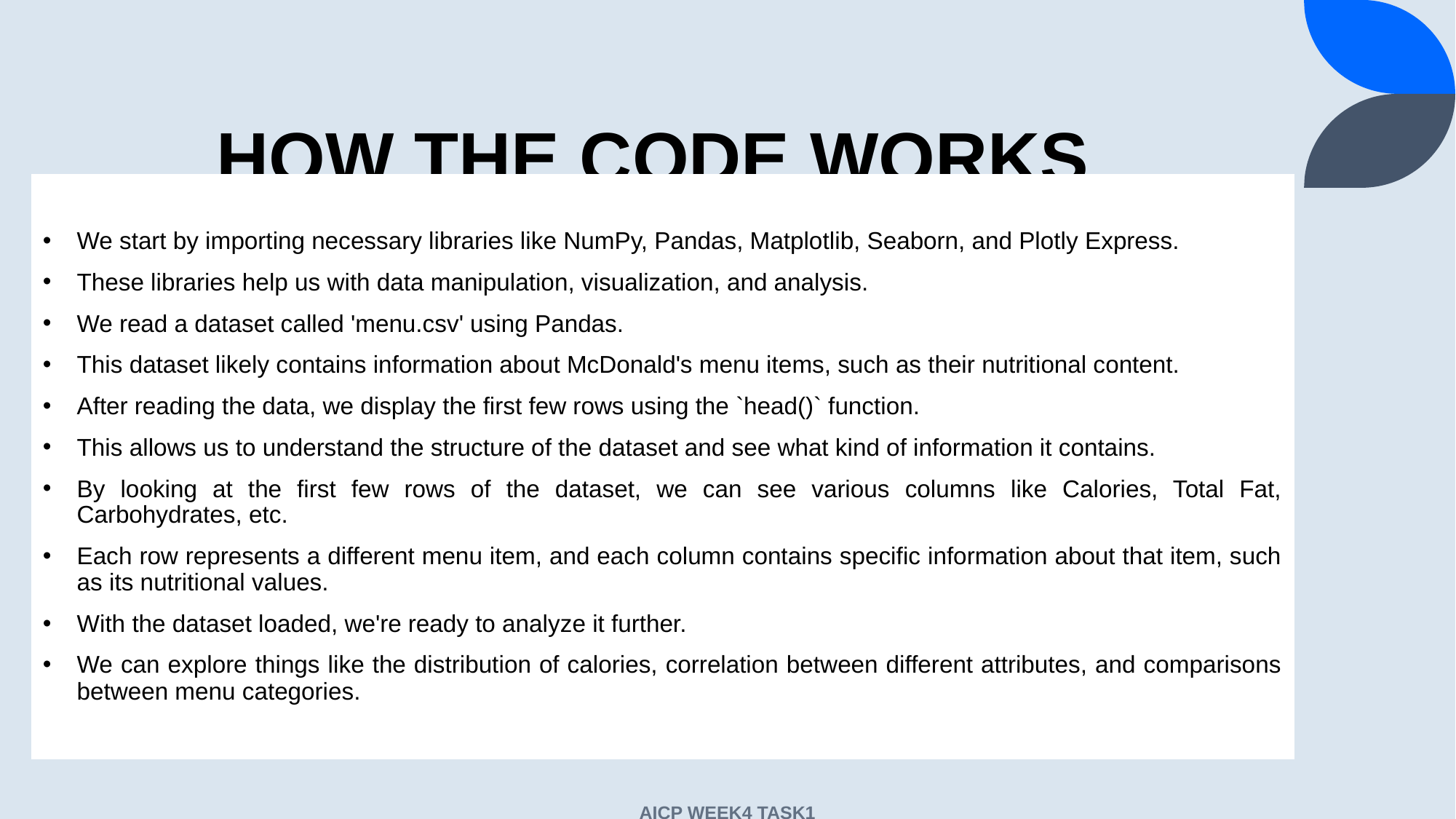

# HOW THE CODE WORKS
We start by importing necessary libraries like NumPy, Pandas, Matplotlib, Seaborn, and Plotly Express.
These libraries help us with data manipulation, visualization, and analysis.
We read a dataset called 'menu.csv' using Pandas.
This dataset likely contains information about McDonald's menu items, such as their nutritional content.
After reading the data, we display the first few rows using the `head()` function.
This allows us to understand the structure of the dataset and see what kind of information it contains.
By looking at the first few rows of the dataset, we can see various columns like Calories, Total Fat, Carbohydrates, etc.
Each row represents a different menu item, and each column contains specific information about that item, such as its nutritional values.
With the dataset loaded, we're ready to analyze it further.
We can explore things like the distribution of calories, correlation between different attributes, and comparisons between menu categories.
7
AICP WEEK4 TASK1